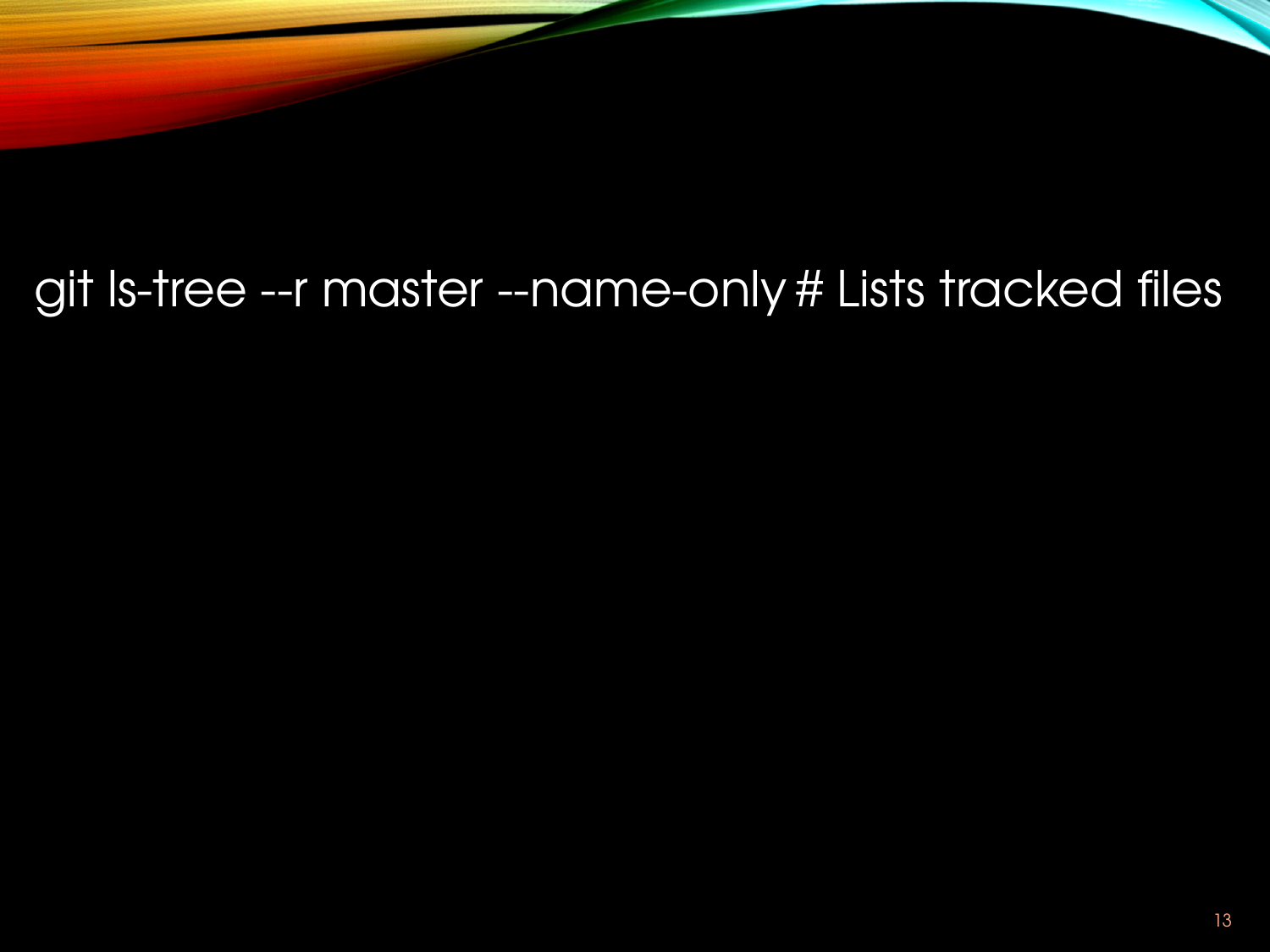

git ls-tree --r master --name-only	# Lists tracked files

13